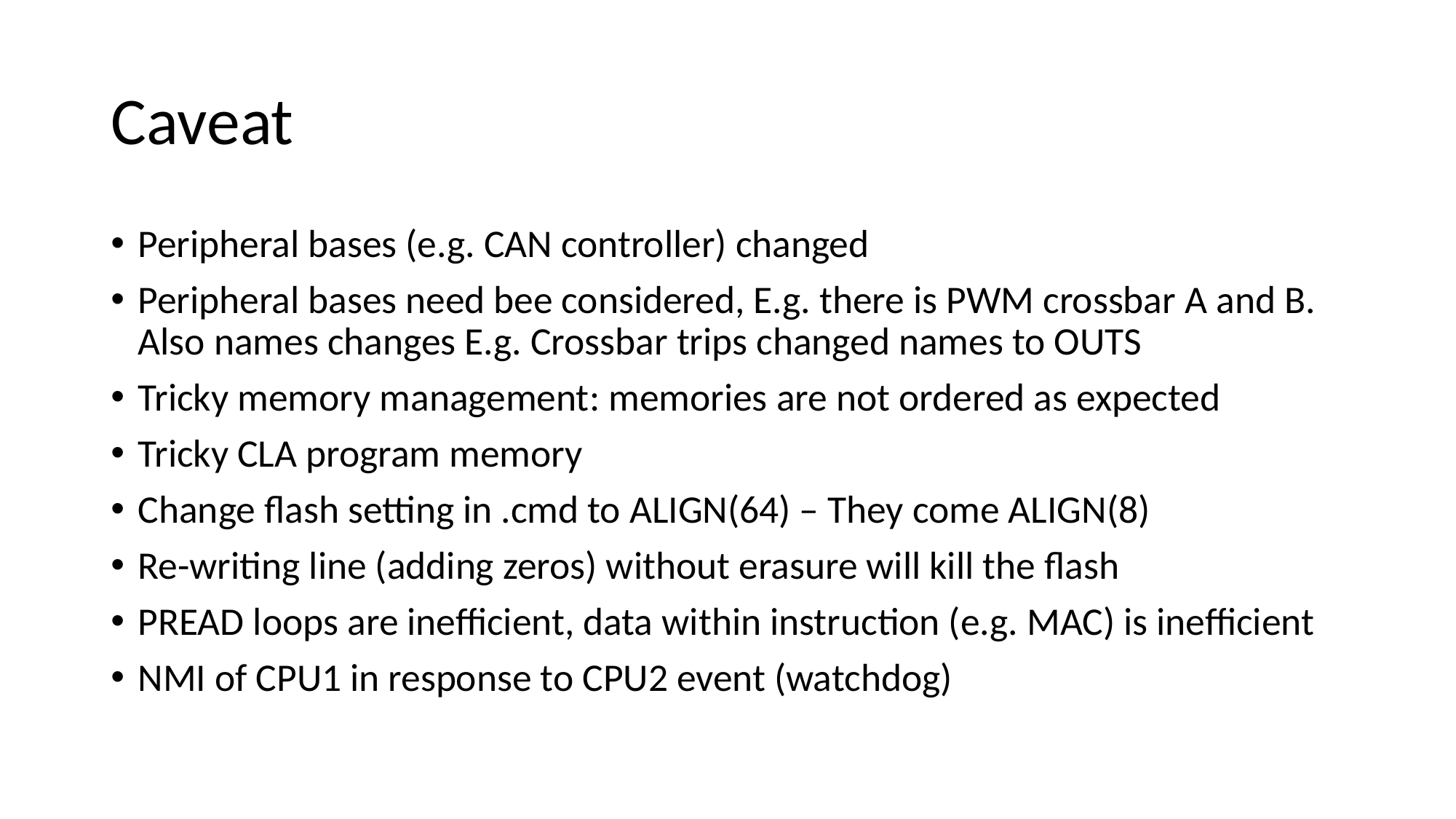

# Caveat
Peripheral bases (e.g. CAN controller) changed
Peripheral bases need bee considered, E.g. there is PWM crossbar A and B. Also names changes E.g. Crossbar trips changed names to OUTS
Tricky memory management: memories are not ordered as expected
Tricky CLA program memory
Change flash setting in .cmd to ALIGN(64) – They come ALIGN(8)
Re-writing line (adding zeros) without erasure will kill the flash
PREAD loops are inefficient, data within instruction (e.g. MAC) is inefficient
NMI of CPU1 in response to CPU2 event (watchdog)